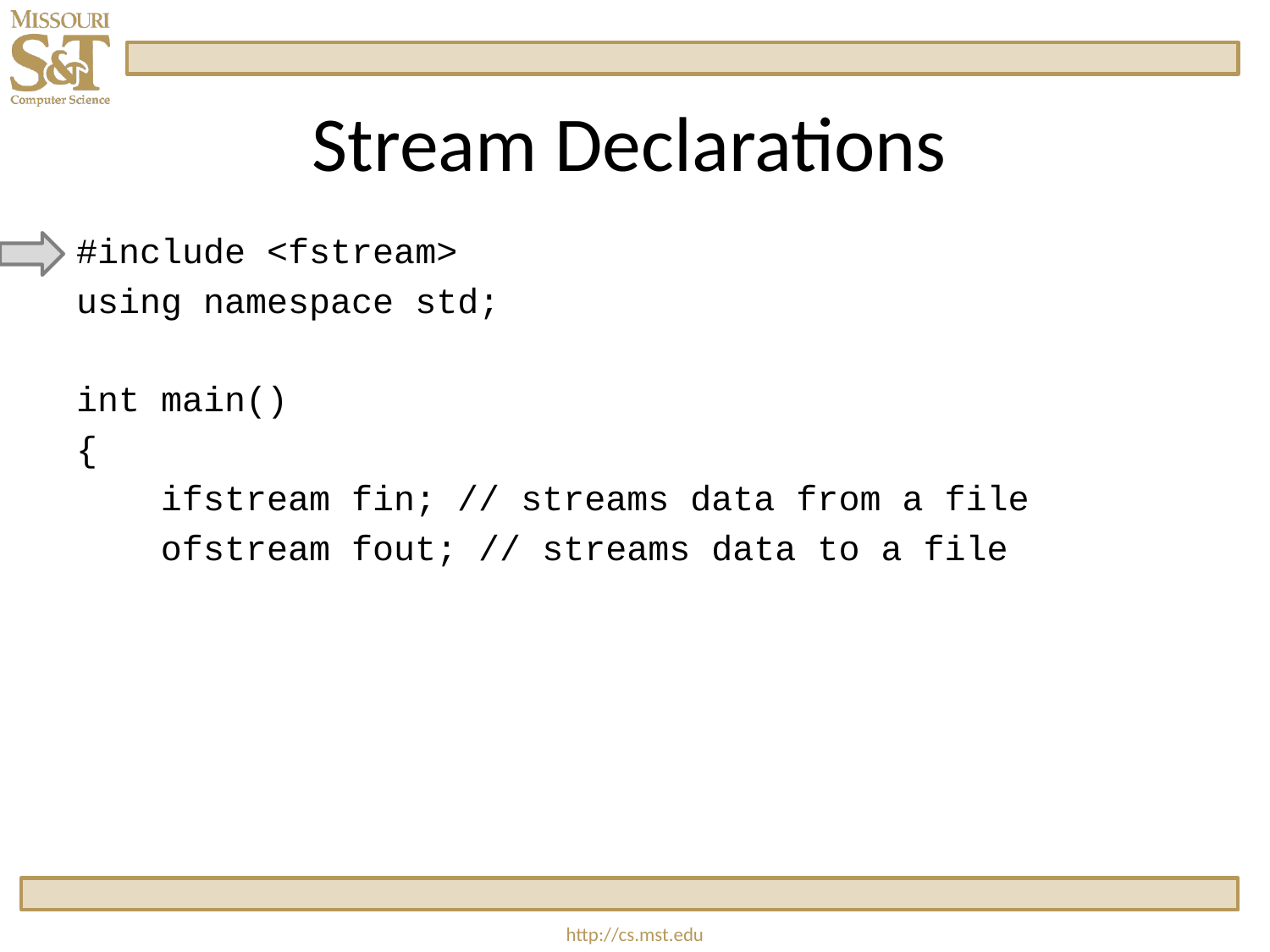

# Stream Declarations
  #include <fstream>
  using namespace std;

  int main()
  {
      ifstream fin; // streams data from a file
      ofstream fout; // streams data to a file